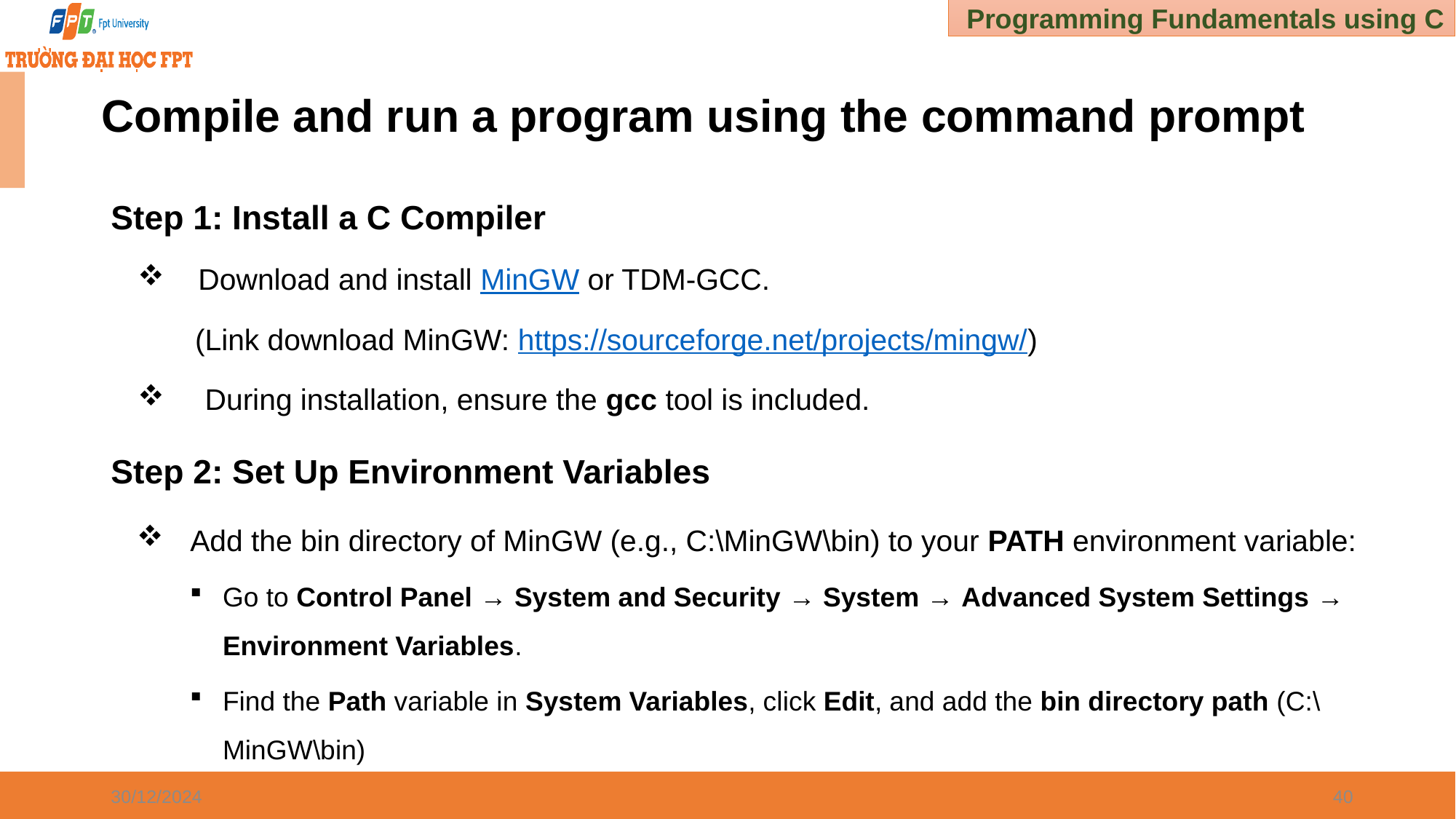

# Compile and run a program using the command prompt
Step 1: Install a C Compiler
 Download and install MinGW or TDM-GCC.
       (Link download MinGW: https://sourceforge.net/projects/mingw/)
 During installation, ensure the gcc tool is included.
Step 2: Set Up Environment Variables
Add the bin directory of MinGW (e.g., C:\MinGW\bin) to your PATH environment variable:
Go to Control Panel → System and Security → System → Advanced System Settings → Environment Variables.
Find the Path variable in System Variables, click Edit, and add the bin directory path (C:\MinGW\bin)
30/12/2024
40